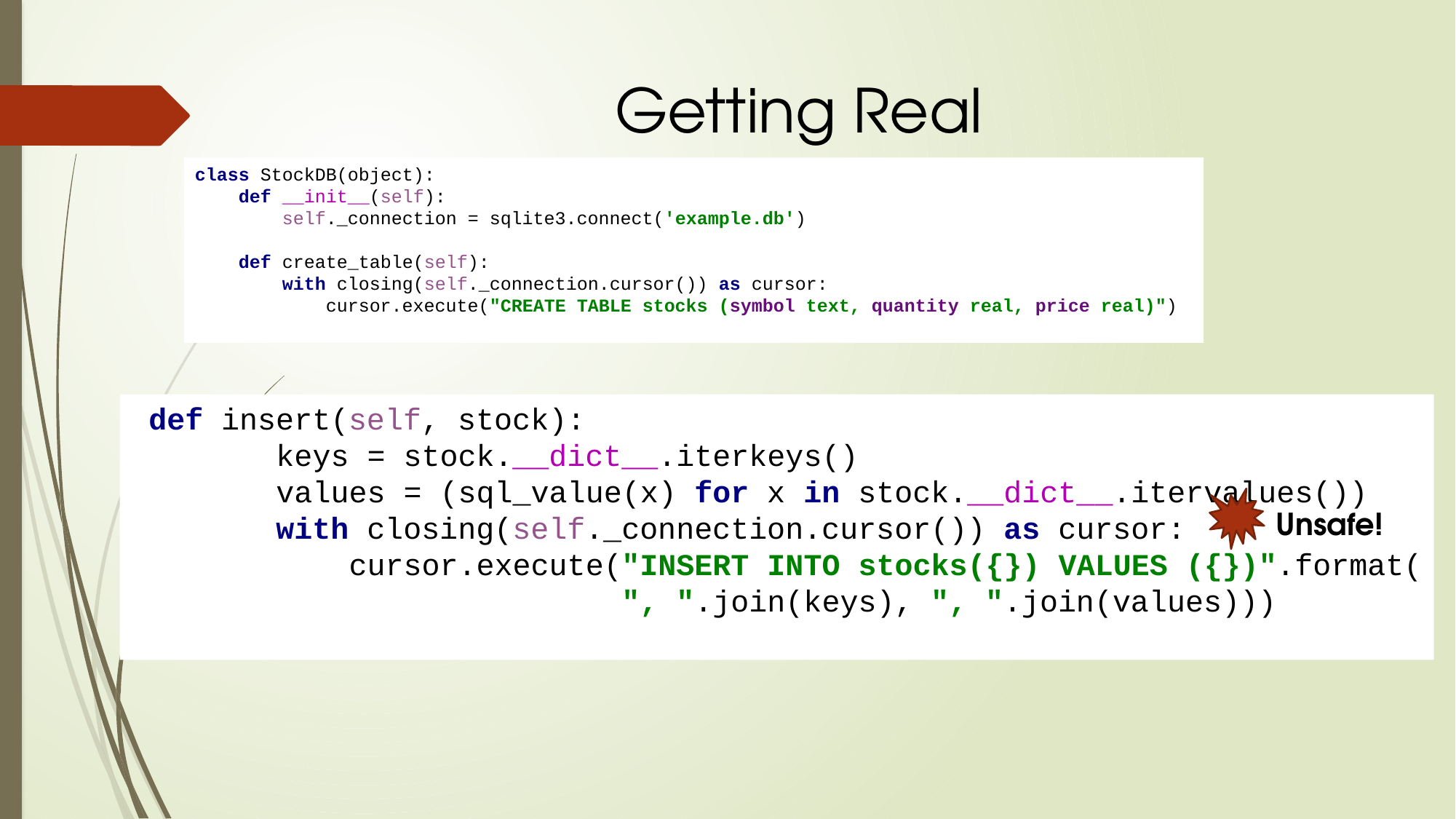

Getting Real
class StockDB(object):
    def __init__(self):
        self._connection = sqlite3.connect('example.db')
    def create_table(self):
        with closing(self._connection.cursor()) as cursor:
            cursor.execute("CREATE TABLE stocks (symbol text, quantity real, price real)")
 def insert(self, stock):
        keys = stock.__dict__.iterkeys()
        values = (sql_value(x) for x in stock.__dict__.itervalues())
        with closing(self._connection.cursor()) as cursor:
            cursor.execute("INSERT INTO stocks({}) VALUES ({})".format(
                           ", ".join(keys), ", ".join(values)))

Unsafe!